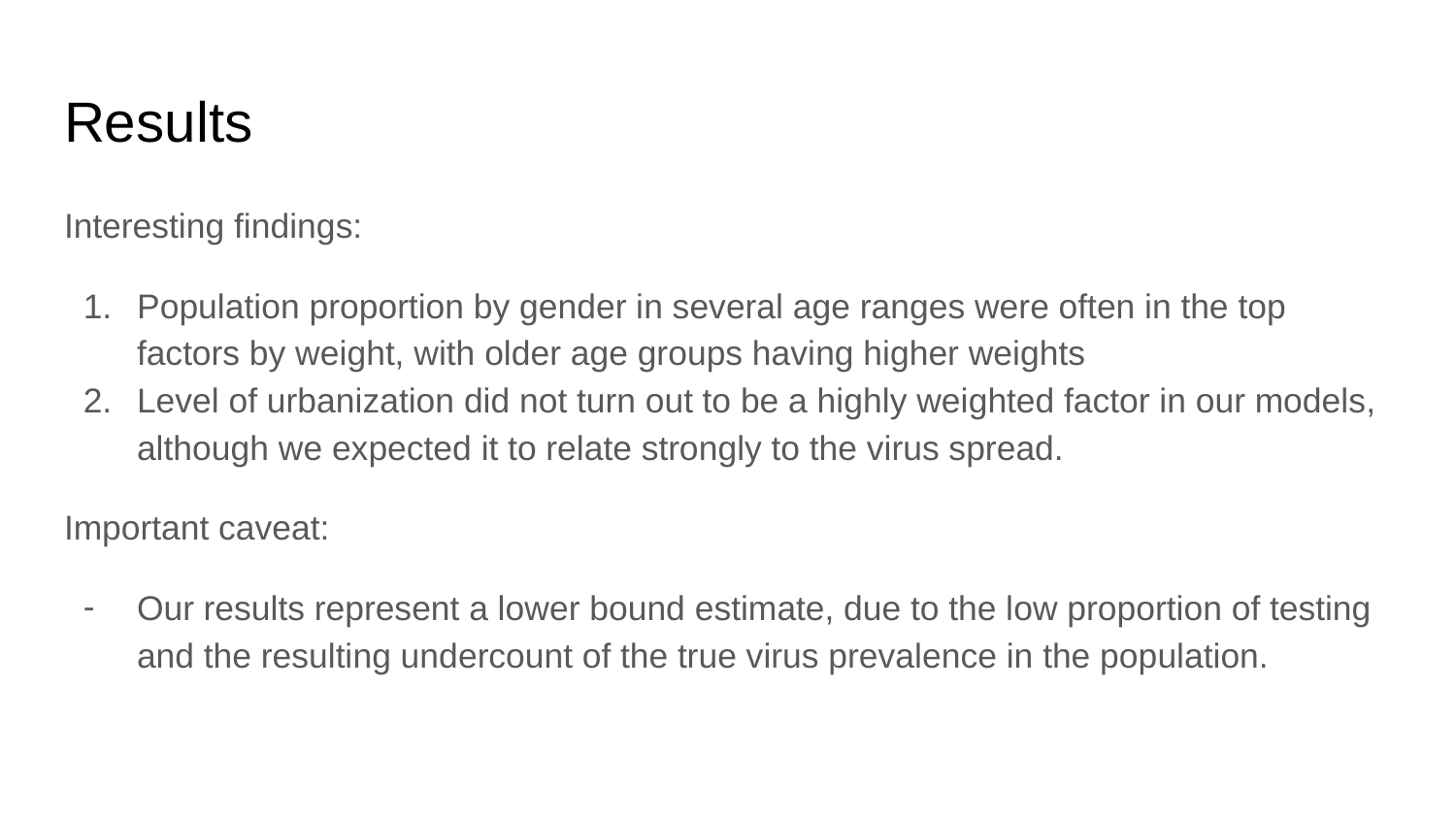

# Results
Interesting findings:
Population proportion by gender in several age ranges were often in the top factors by weight, with older age groups having higher weights
Level of urbanization did not turn out to be a highly weighted factor in our models, although we expected it to relate strongly to the virus spread.
Important caveat:
Our results represent a lower bound estimate, due to the low proportion of testing and the resulting undercount of the true virus prevalence in the population.